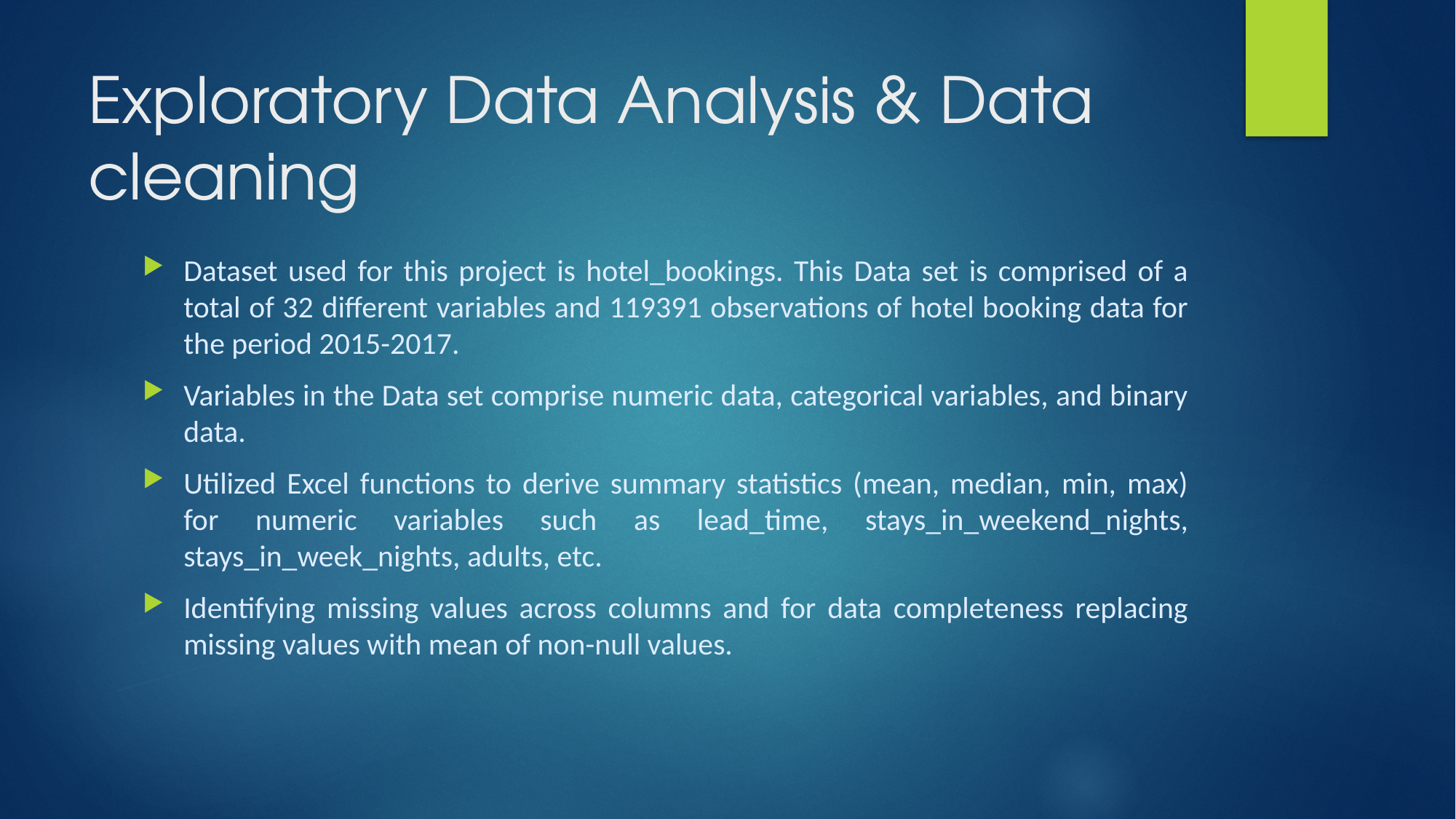

# Exploratory Data Analysis & Data cleaning
Dataset used for this project is hotel_bookings. This Data set is comprised of a total of 32 different variables and 119391 observations of hotel booking data for the period 2015-2017.
Variables in the Data set comprise numeric data, categorical variables, and binary data.
Utilized Excel functions to derive summary statistics (mean, median, min, max) for numeric variables such as lead_time, stays_in_weekend_nights, stays_in_week_nights, adults, etc.
Identifying missing values across columns and for data completeness replacing missing values with mean of non-null values.